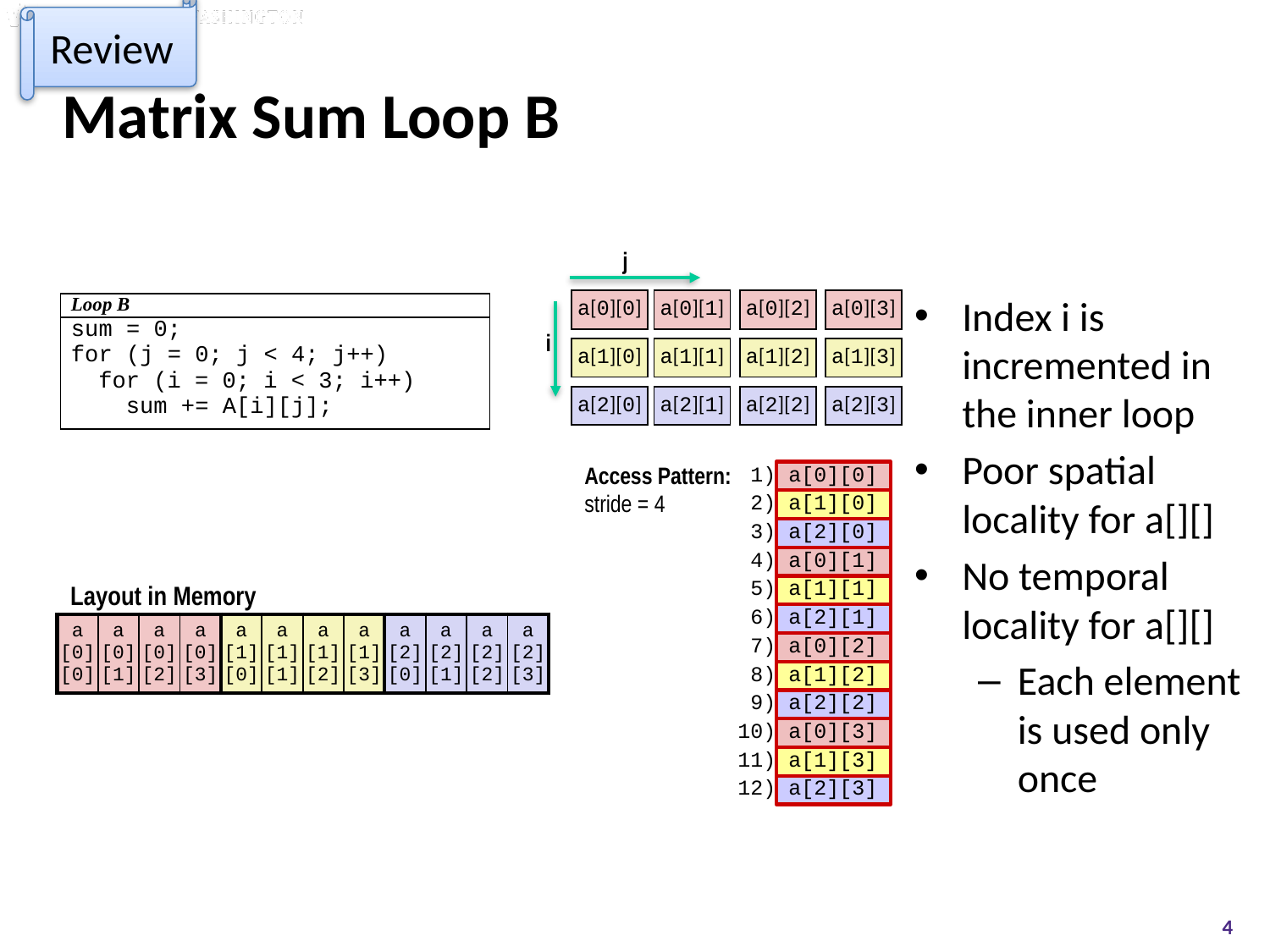

4
Review
# Matrix Sum Loop B

j
Index i is incremented in the inner loop
Poor spatial locality for a[][]
No temporal locality for a[][]
Each element is used only once
| a[0][0] |  | a[0][1] |  | a[0][2] |  | a[0][3] |
| --- | --- | --- | --- | --- | --- | --- |
|  |  |  |  |  |  |  |
| a[1][0] |  | a[1][1] |  | a[1][2] |  | a[1][3] |
|  |  |  |  |  |  |  |
| a[2][0] |  | a[2][1] |  | a[2][2] |  | a[2][3] |
| Loop B |
| --- |
| sum = 0; for (j = 0; j < 4; j++) for (i = 0; i < 3; i++) sum += A[i][j]; |
i
Access Pattern:
stride = 4
| 1) | a[0][0] |
| --- | --- |
| 2) | a[1][0] |
| 3) | a[2][0] |
| 4) | a[0][1] |
| 5) | a[1][1] |
| 6) | a[2][1] |
| 7) | a[0][2] |
| 8) | a[1][2] |
| 9) | a[2][2] |
| 10) | a[0][3] |
| 11) | a[1][3] |
| 12) | a[2][3] |

Layout in Memory
| a [0] [0] | a [0] [1] | a [0] [2] | a [0] [3] | a [1] [0] | a [1] [1] | a [1] [2] | a [1] [3] | a [2] [0] | a [2] [1] | a [2] [2] | a [2] [3] |
| --- | --- | --- | --- | --- | --- | --- | --- | --- | --- | --- | --- |